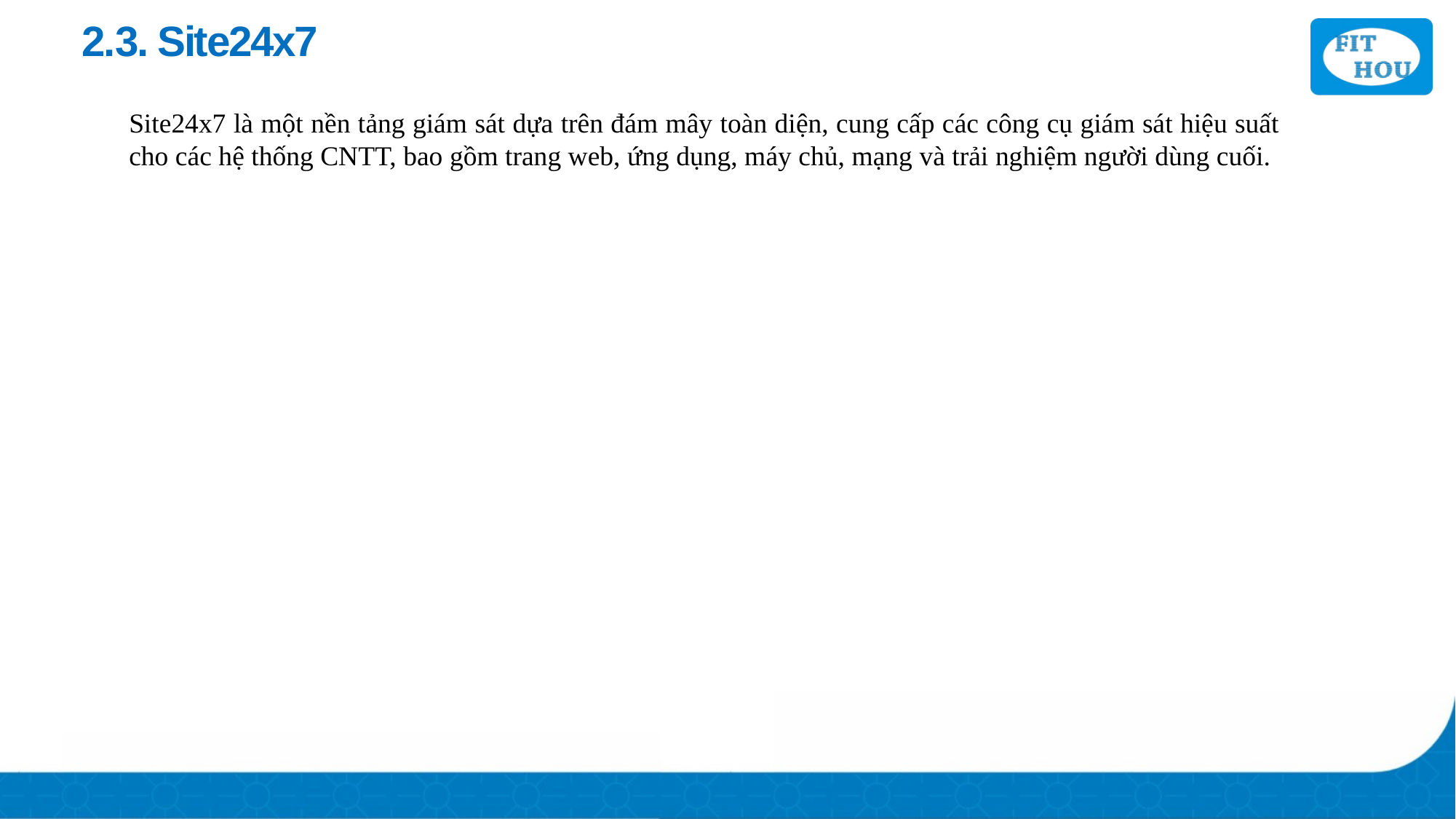

# 2.3. Site24x7
Site24x7 là một nền tảng giám sát dựa trên đám mây toàn diện, cung cấp các công cụ giám sát hiệu suất cho các hệ thống CNTT, bao gồm trang web, ứng dụng, máy chủ, mạng và trải nghiệm người dùng cuối.